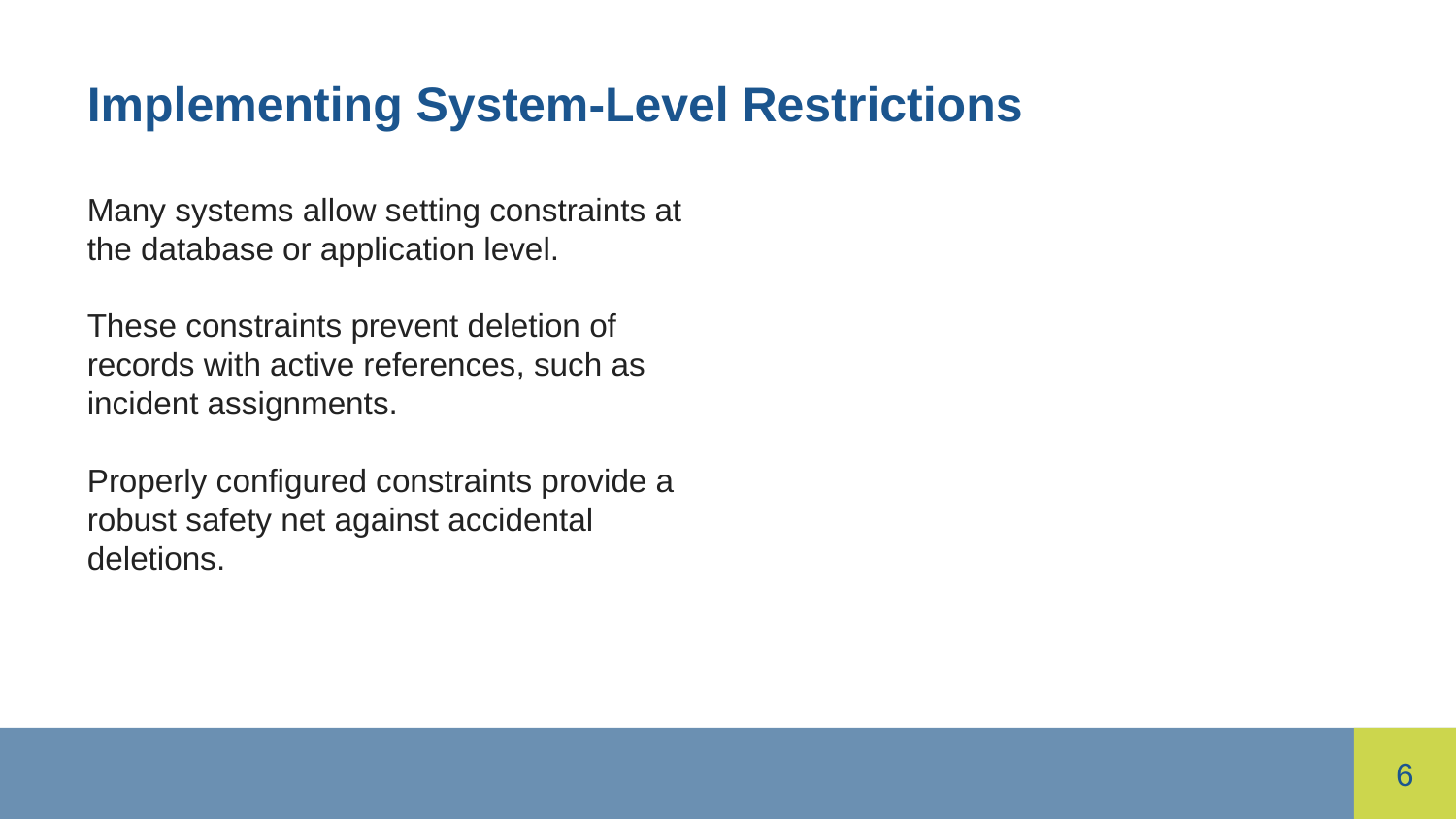

Implementing System-Level Restrictions
Many systems allow setting constraints at the database or application level.

These constraints prevent deletion of records with active references, such as incident assignments.

Properly configured constraints provide a robust safety net against accidental deletions.

6